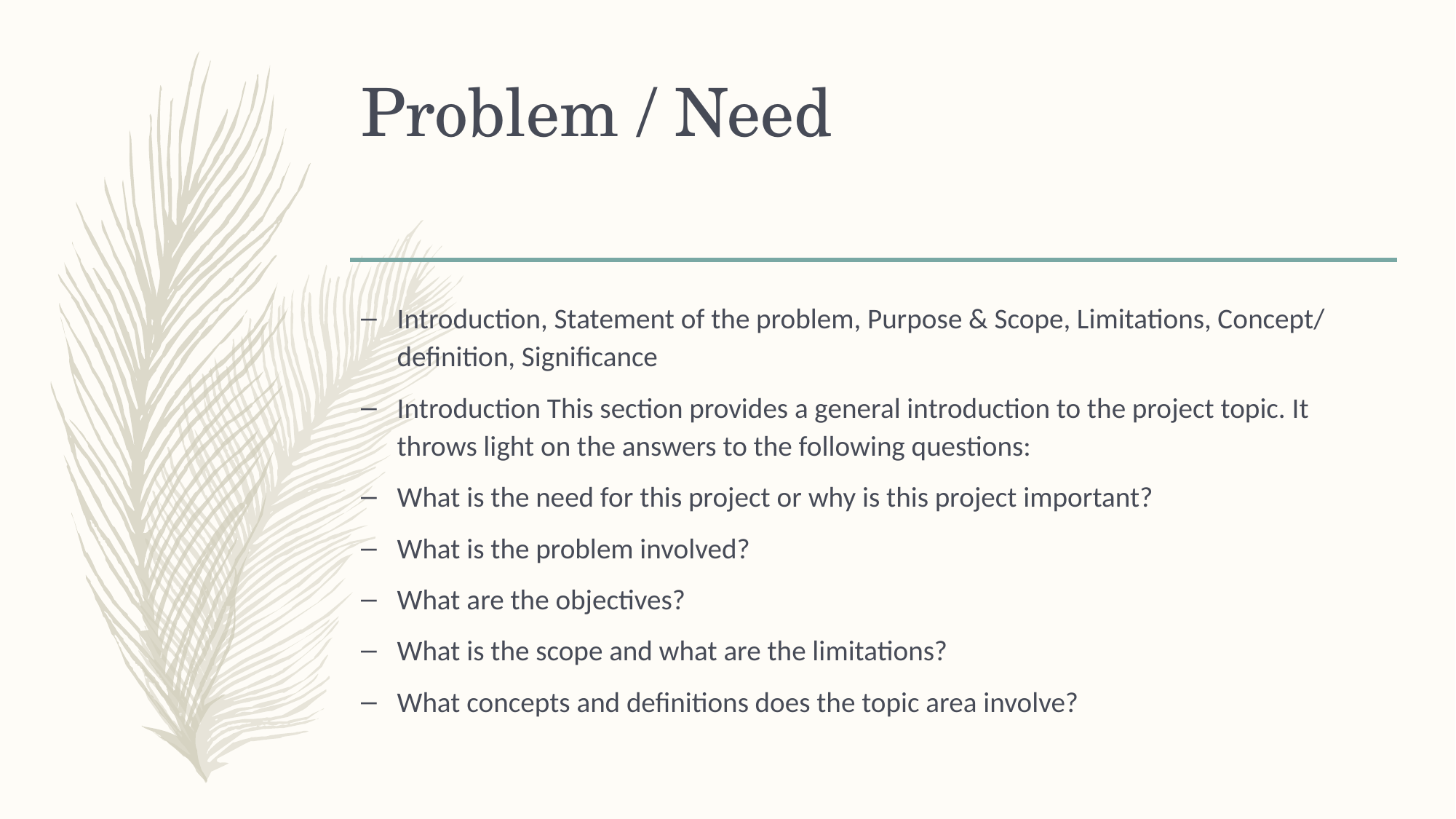

# Problem / Need
Introduction, Statement of the problem, Purpose & Scope, Limitations, Concept/ definition, Significance
Introduction This section provides a general introduction to the project topic. It throws light on the answers to the following questions:
What is the need for this project or why is this project important?
What is the problem involved?
What are the objectives?
What is the scope and what are the limitations?
What concepts and definitions does the topic area involve?